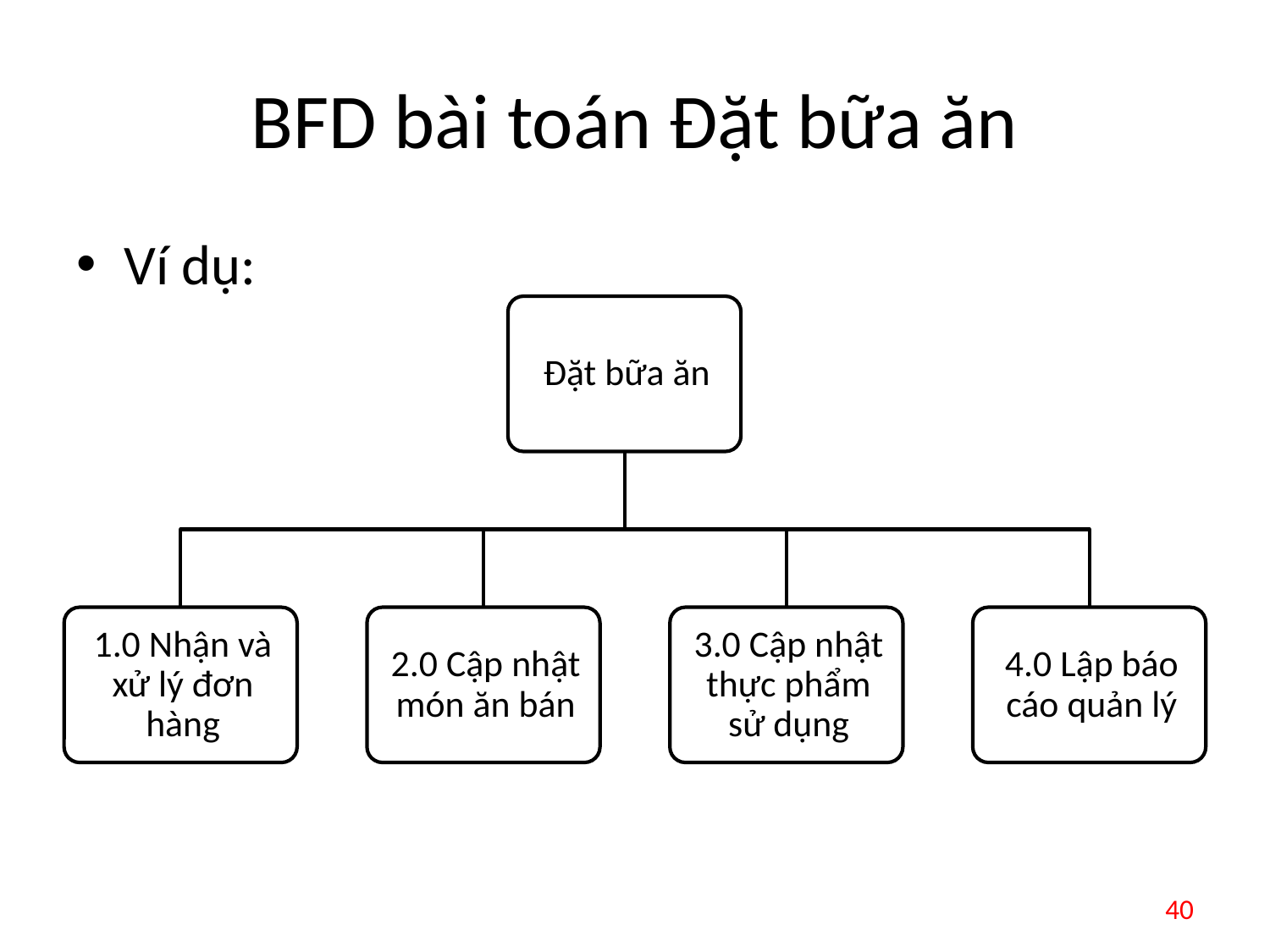

# BFD bài toán Đặt bữa ăn
Ví dụ:
Đặt bữa ăn
1.0 Nhận và xử lý đơn hàng
2.0 Cập nhật món ăn bán
3.0 Cập nhật thực phẩm sử dụng
4.0 Lập báo cáo quản lý
40